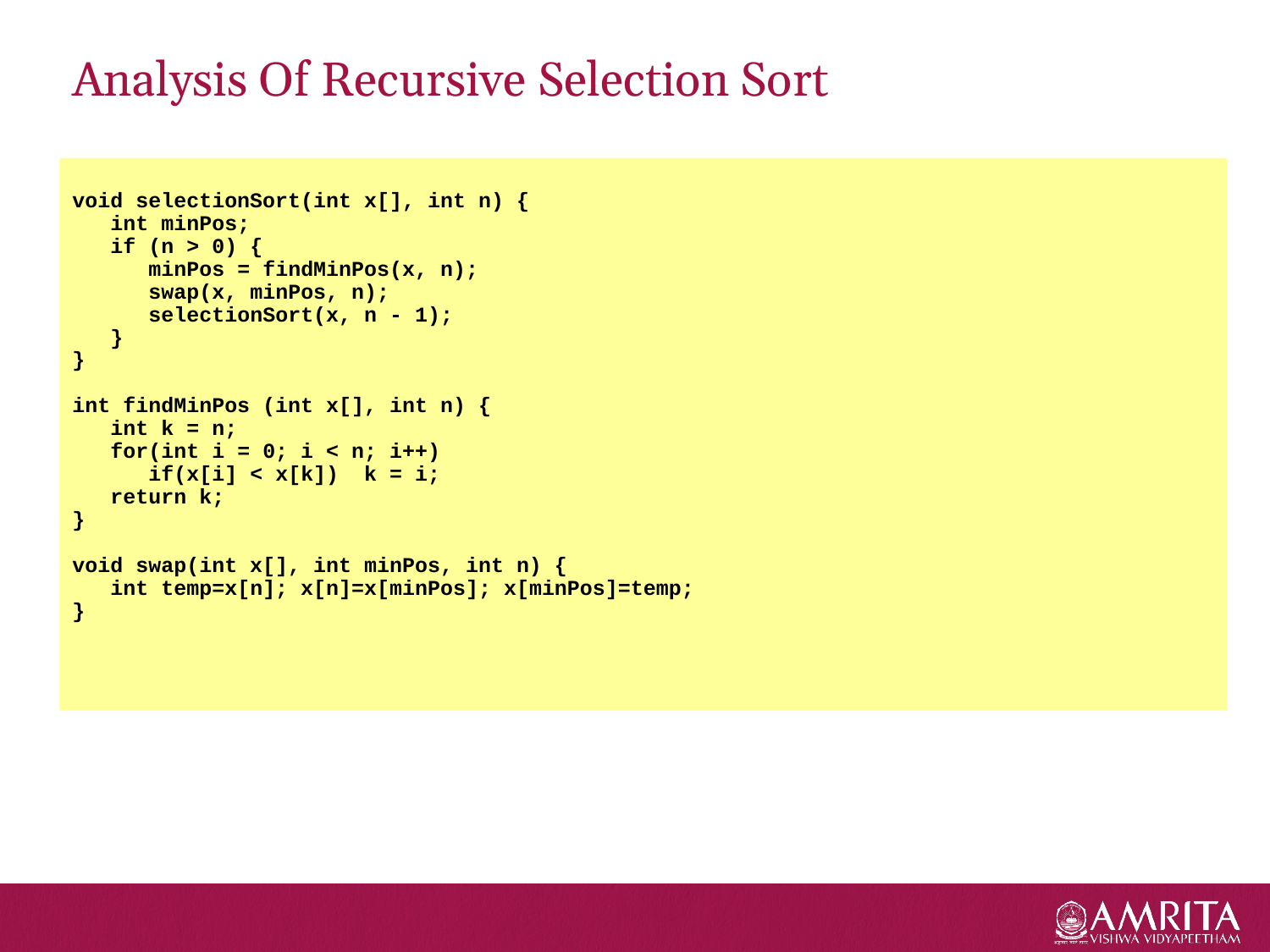

# Analysis Of Recursive Selection Sort

void selectionSort(int x[], int n) {
   int minPos;
   if (n > 0) {
      minPos = findMinPos(x, n);
      swap(x, minPos, n);
      selectionSort(x, n - 1);
   }
}

int findMinPos (int x[], int n) {
   int k = n;
   for(int i = 0; i < n; i++)
      if(x[i] < x[k])  k = i;
   return k;
}

void swap(int x[], int minPos, int n) {
   int temp=x[n]; x[n]=x[minPos]; x[minPos]=temp;
}